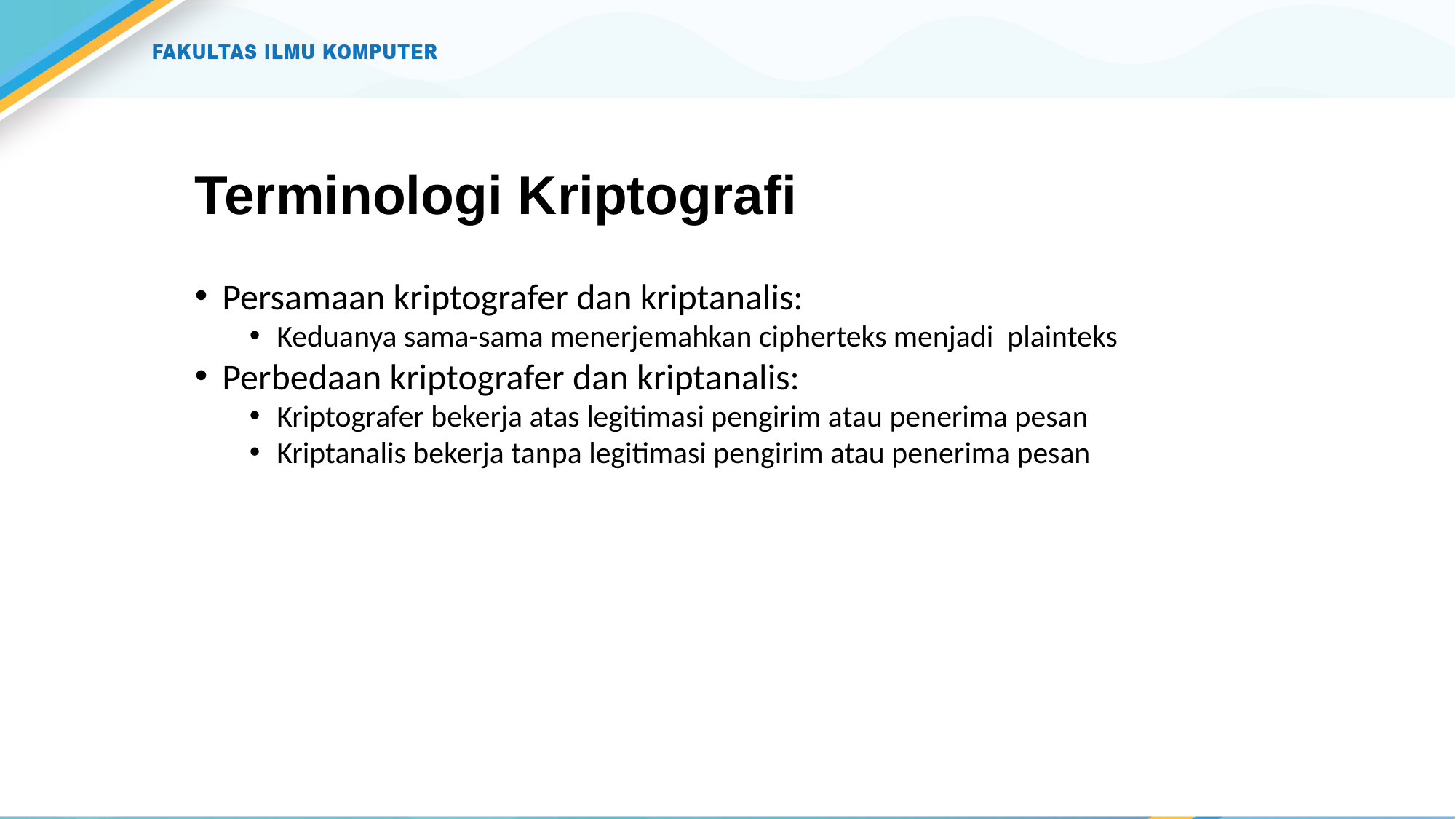

# Terminologi Kriptografi
Persamaan kriptografer dan kriptanalis:
Keduanya sama-sama menerjemahkan cipherteks menjadi  plainteks
Perbedaan kriptografer dan kriptanalis:
Kriptografer bekerja atas legitimasi pengirim atau penerima pesan
Kriptanalis bekerja tanpa legitimasi pengirim atau penerima pesan